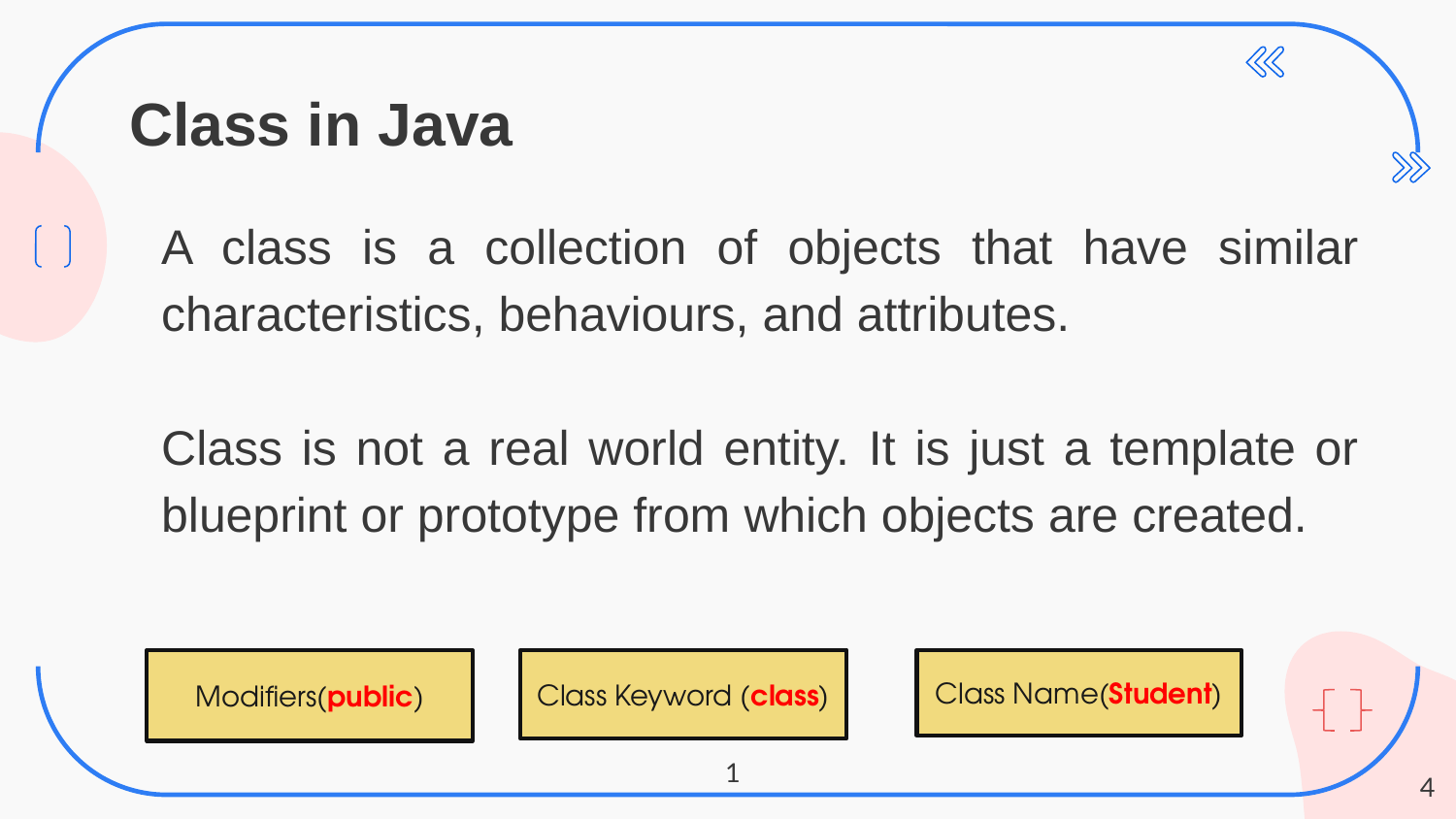

# Class in Java

A class is a collection of objects that have similar characteristics, behaviours, and attributes.

Class is not a real world entity. It is just a template or blueprint or prototype from which objects are created.

Class Keyword (class)
Class Name(Student)
Modifiers(public)
1
4